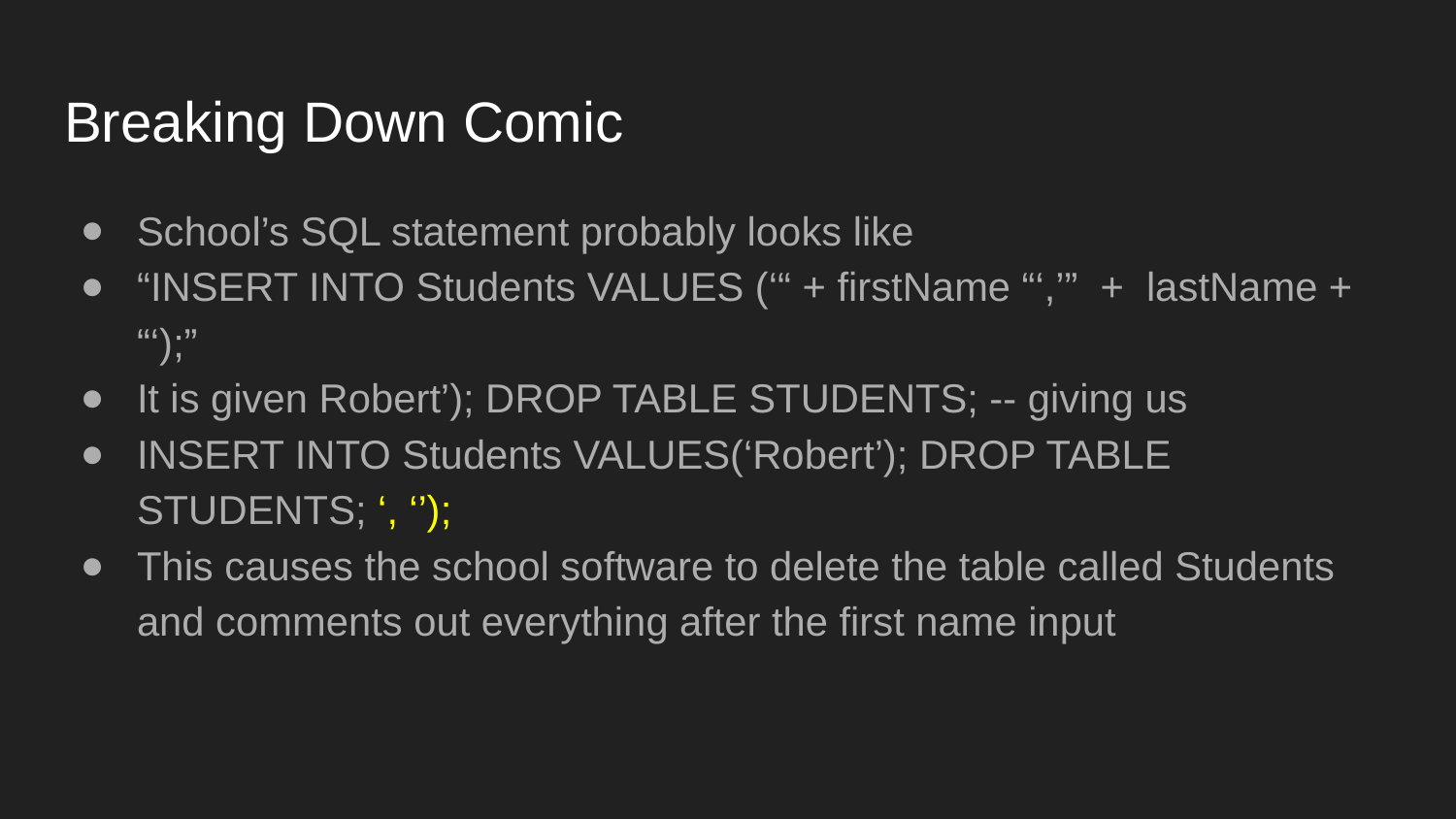

# Breaking Down Comic
School’s SQL statement probably looks like
“INSERT INTO Students VALUES (‘“ + firstName “‘,’”  +  lastName + “‘);”
It is given Robert’); DROP TABLE STUDENTS; -- giving us
INSERT INTO Students VALUES(‘Robert’); DROP TABLE STUDENTS; ‘, ‘’);
This causes the school software to delete the table called Students and comments out everything after the first name input